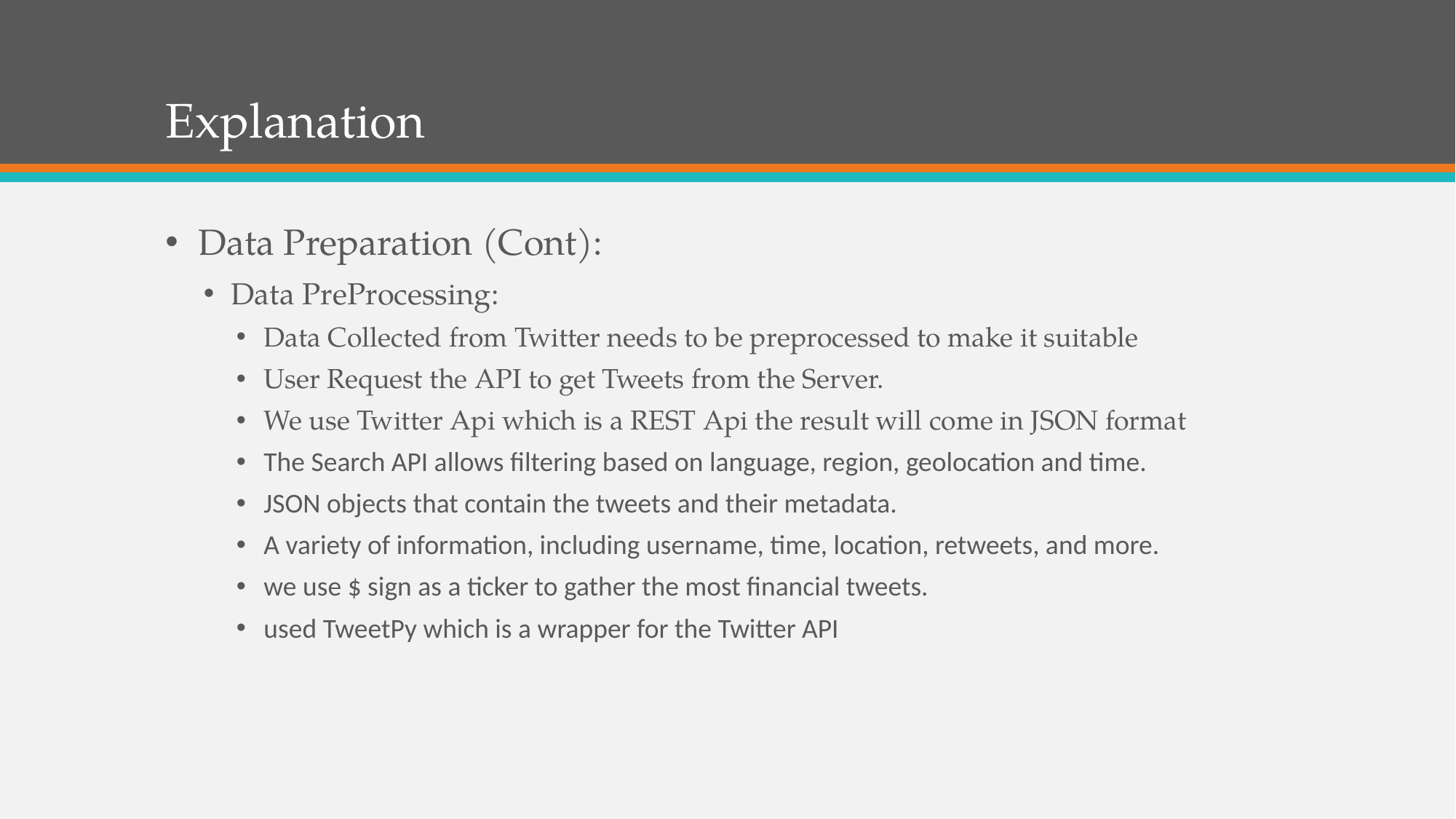

# Explanation
Data Preparation (Cont):
Data PreProcessing:
Data Collected from Twitter needs to be preprocessed to make it suitable
User Request the API to get Tweets from the Server.
We use Twitter Api which is a REST Api the result will come in JSON format
The Search API allows filtering based on language, region, geolocation and time.
JSON objects that contain the tweets and their metadata.
A variety of information, including username, time, location, retweets, and more.
we use $ sign as a ticker to gather the most financial tweets.
used TweetPy which is a wrapper for the Twitter API